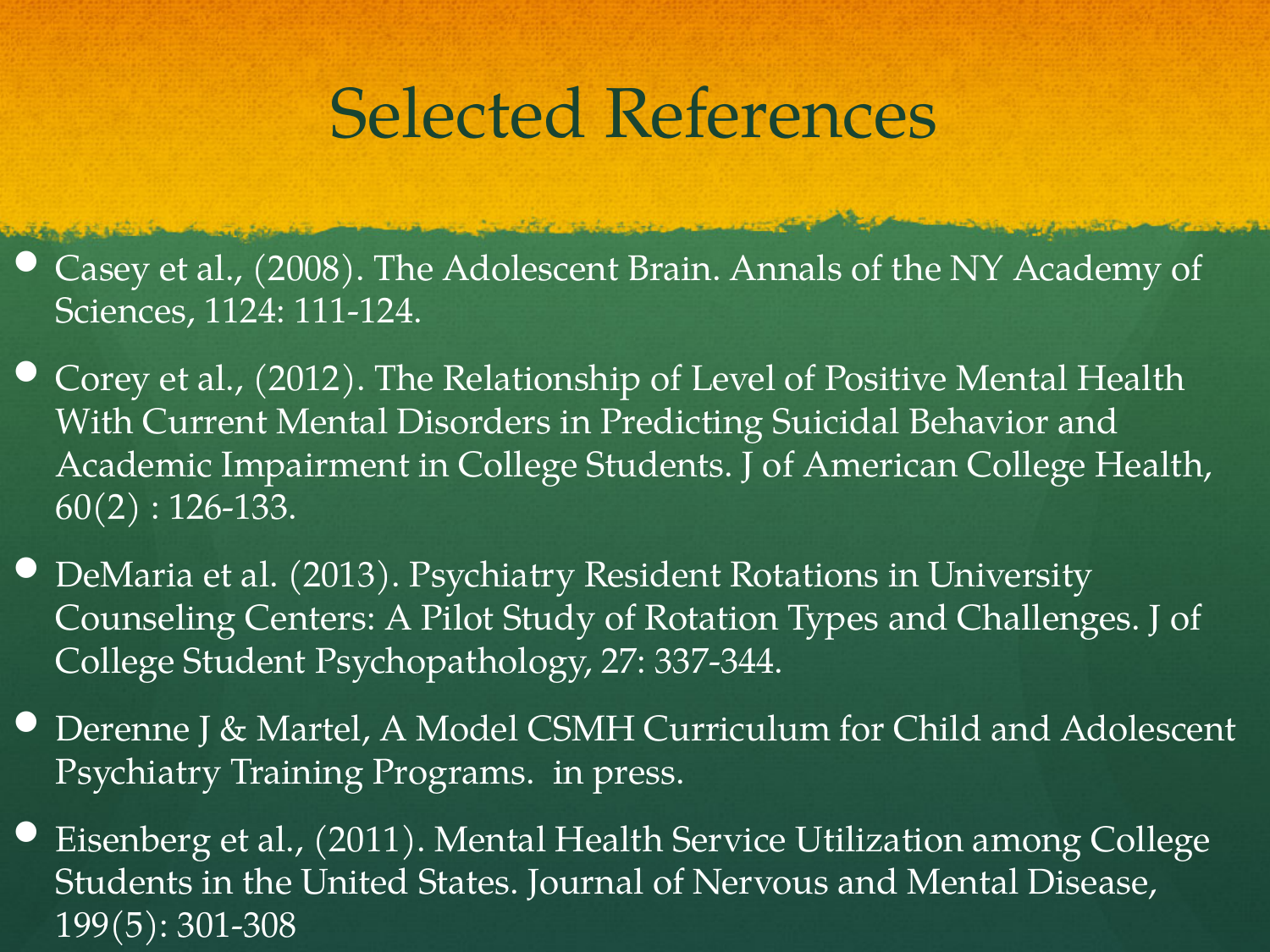

# Selected References
Casey et al., (2008). The Adolescent Brain. Annals of the NY Academy of Sciences, 1124: 111-124.
Corey et al., (2012). The Relationship of Level of Positive Mental Health With Current Mental Disorders in Predicting Suicidal Behavior and Academic Impairment in College Students. J of American College Health, 60(2) : 126-133.
DeMaria et al. (2013). Psychiatry Resident Rotations in University Counseling Centers: A Pilot Study of Rotation Types and Challenges. J of College Student Psychopathology, 27: 337-344.
Derenne J & Martel, A Model CSMH Curriculum for Child and Adolescent Psychiatry Training Programs.  in press.
Eisenberg et al., (2011). Mental Health Service Utilization among College Students in the United States. Journal of Nervous and Mental Disease, 199(5): 301-308